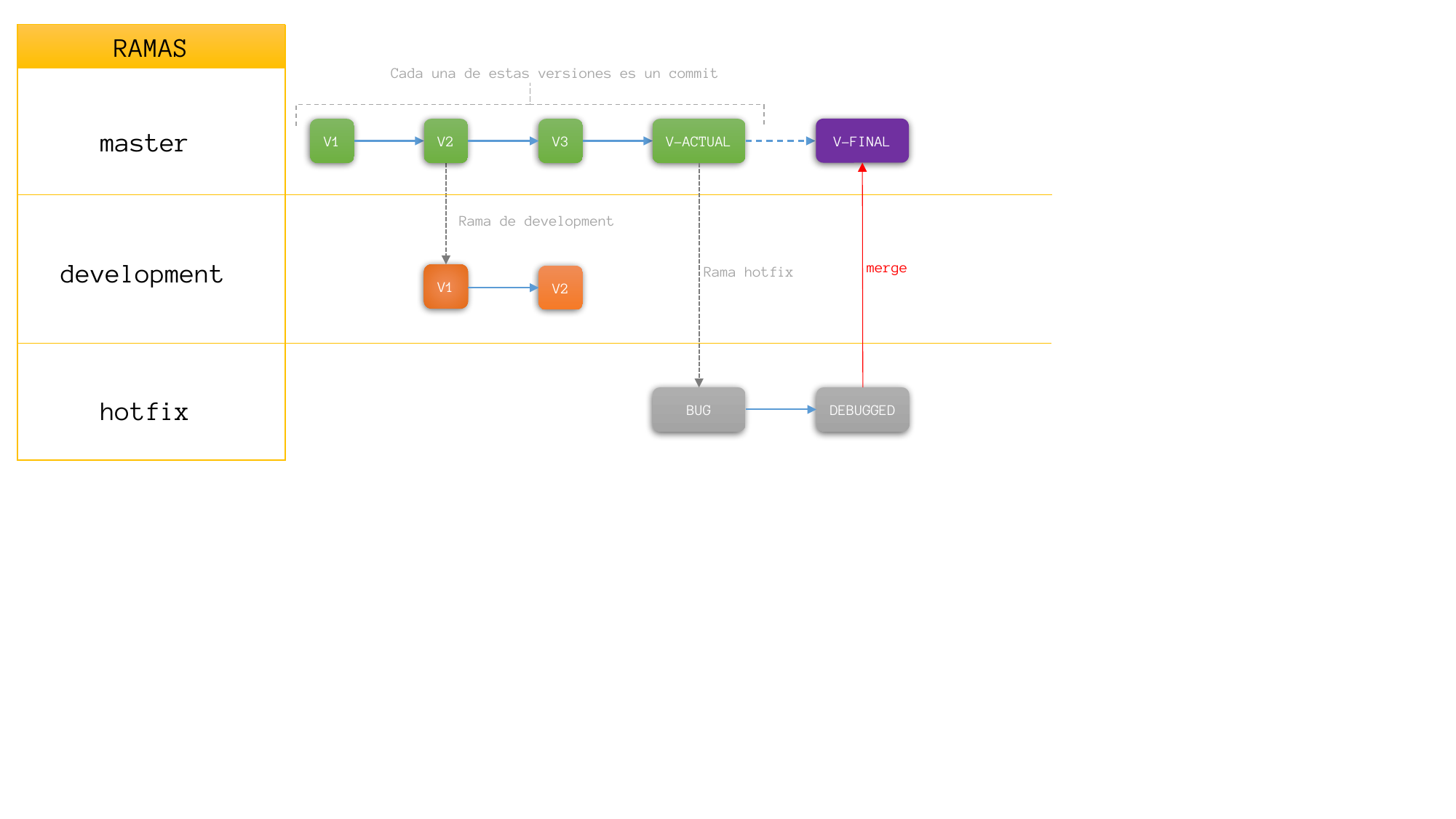

RAMAS

Cada una de estas versiones es un commit
V-FINAL
master
V2
V-ACTUAL
V1
V3
Rama de development
development
merge
Rama hotfix
V1
V2
BUG
DEBUGGED
hotfix